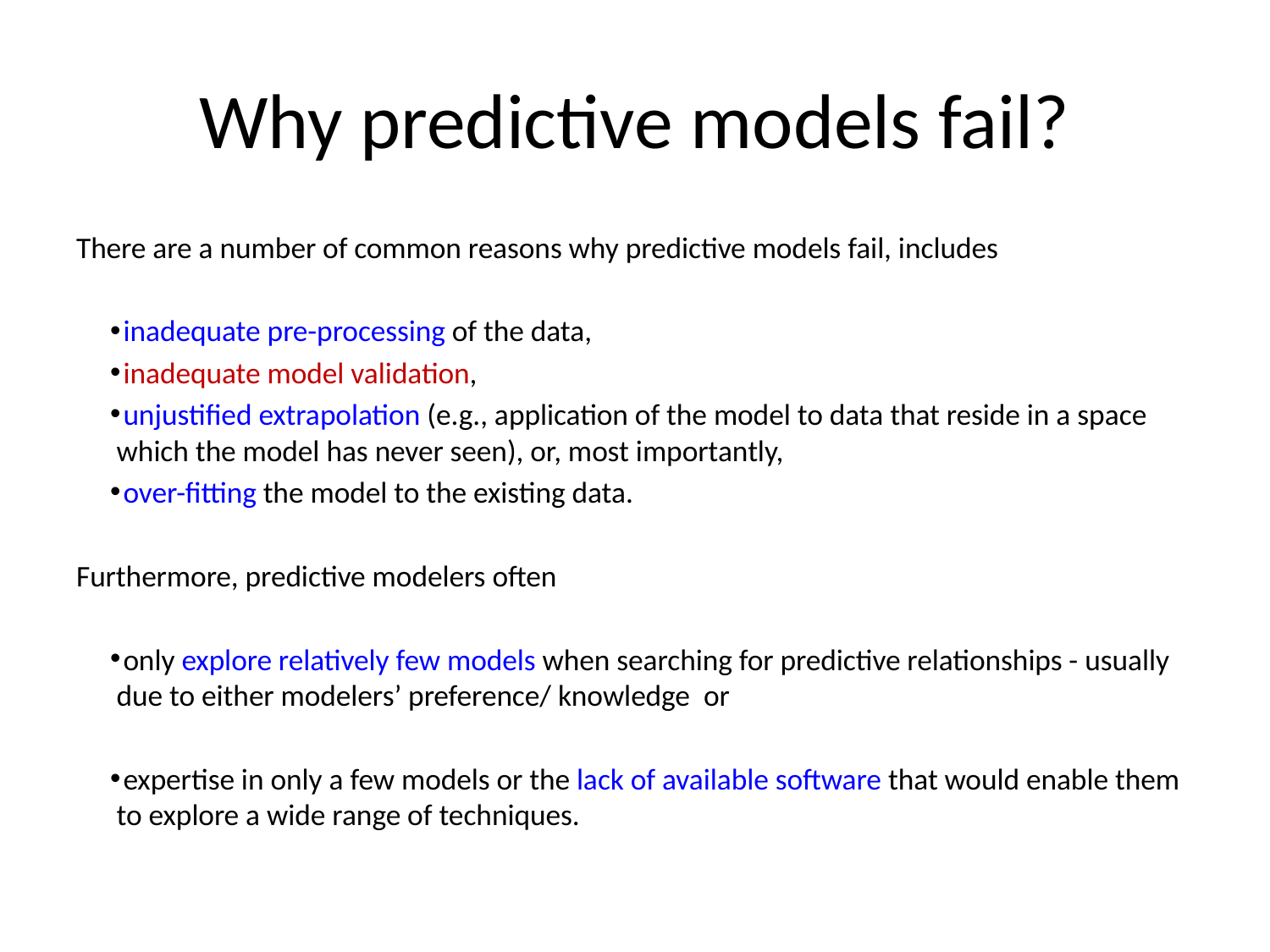

# Why predictive models fail?
There are a number of common reasons why predictive models fail, includes

 inadequate pre-processing of the data,
 inadequate model validation,
 unjustified extrapolation (e.g., application of the model to data that reside in a space which the model has never seen), or, most importantly,
 over-fitting the model to the existing data.

Furthermore, predictive modelers often

 only explore relatively few models when searching for predictive relationships - usually due to either modelers’ preference/ knowledge  or

 expertise in only a few models or the lack of available software that would enable them to explore a wide range of techniques.